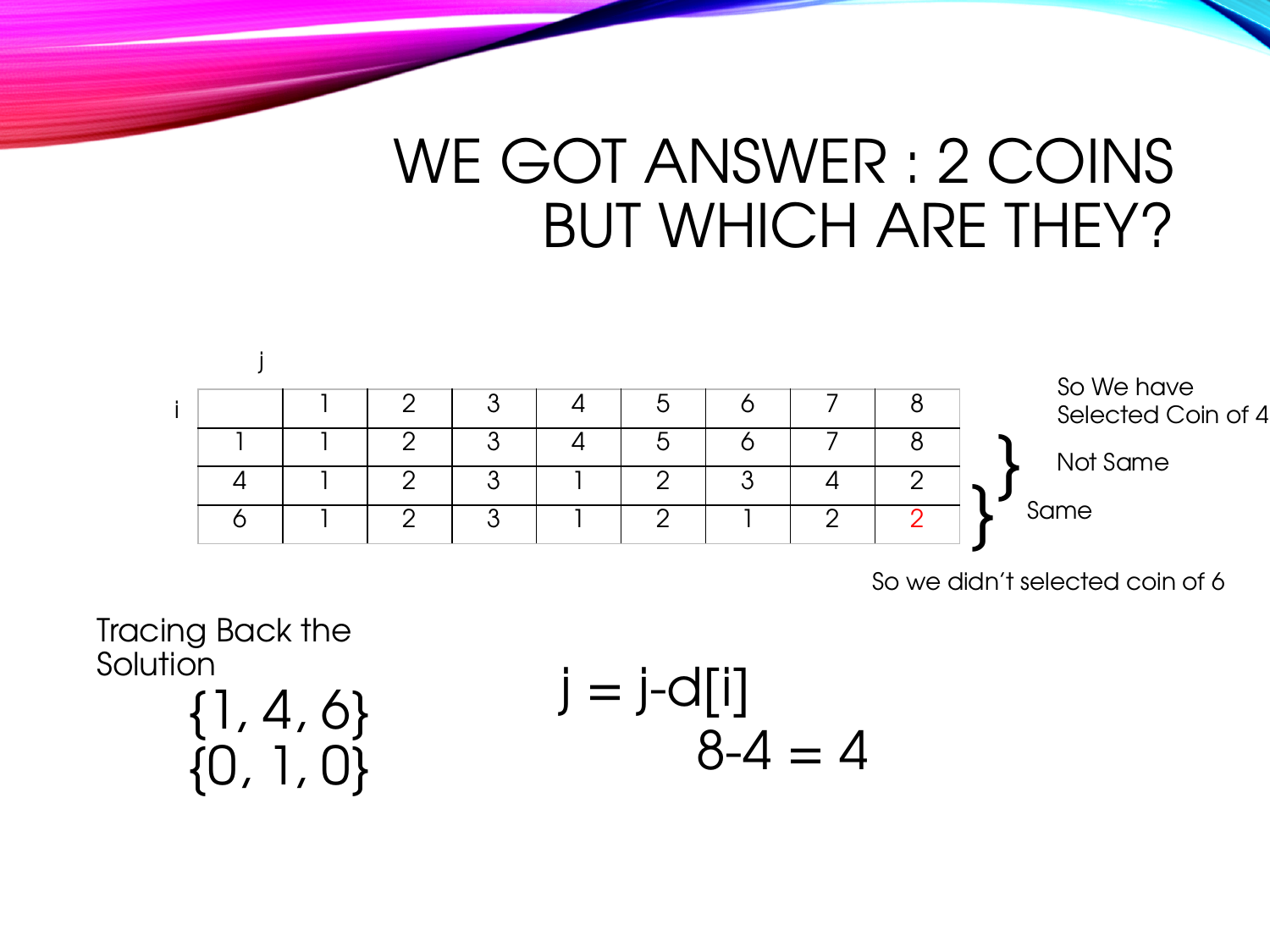

# We got answer : 2 Coins but Which are they?
j
So We have
Selected Coin of 4
i
|  | 1 | 2 | 3 | 4 | 5 | 6 | 7 | 8 |
| --- | --- | --- | --- | --- | --- | --- | --- | --- |
| 1 | 1 | 2 | 3 | 4 | 5 | 6 | 7 | 8 |
| 4 | 1 | 2 | 3 | 1 | 2 | 3 | 4 | 2 |
| 6 | 1 | 2 | 3 | 1 | 2 | 1 | 2 | 2 |
}
Not Same
}
Same
So we didn’t selected coin of 6
Tracing Back the Solution
j = j-d[i]
		8-4 = 4
{1, 4, 6}
{0, 1, 0}